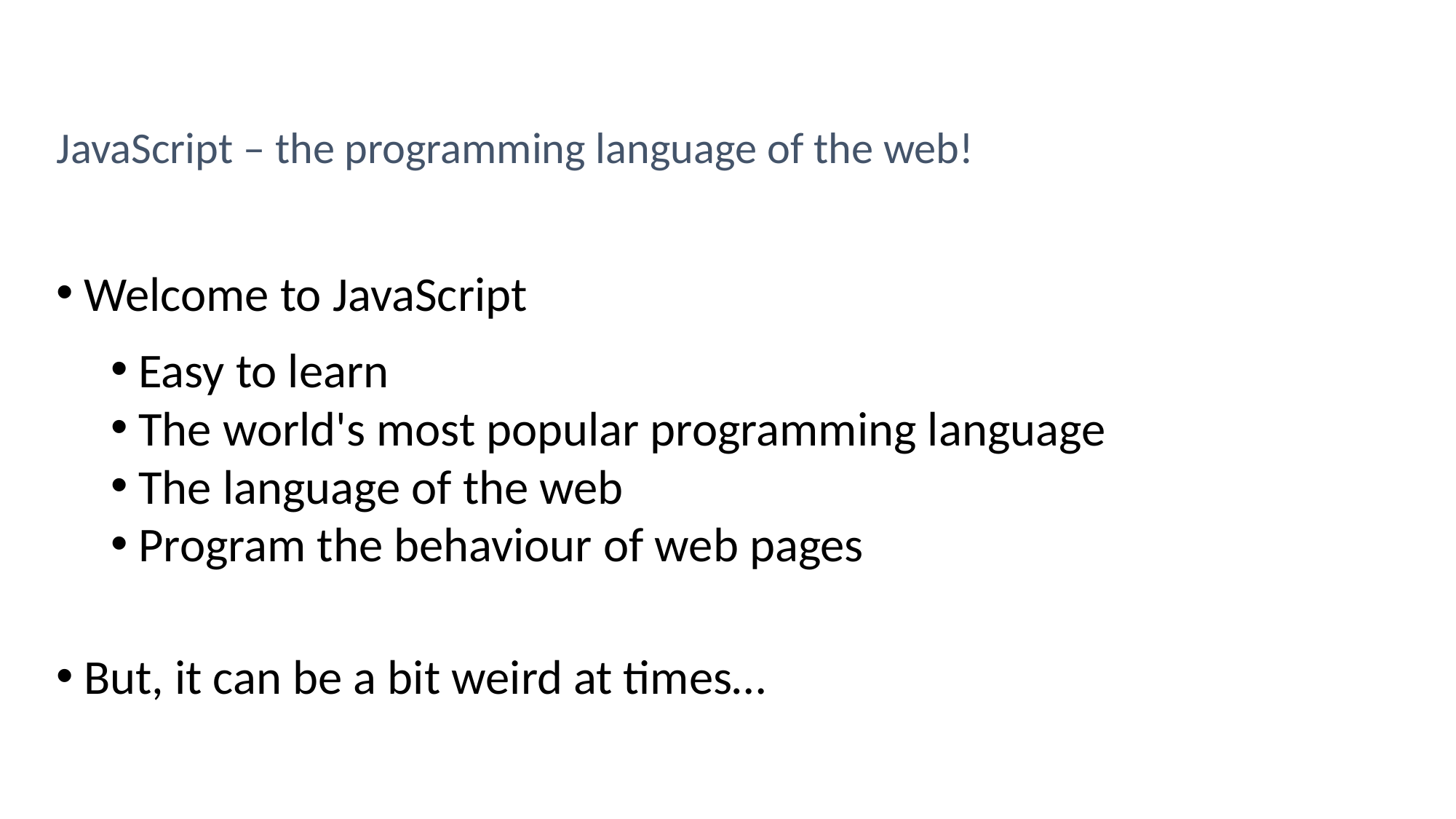

# JavaScript – the programming language of the web!
Welcome to JavaScript
Easy to learn
The world's most popular programming language
The language of the web
Program the behaviour of web pages

But, it can be a bit weird at times…